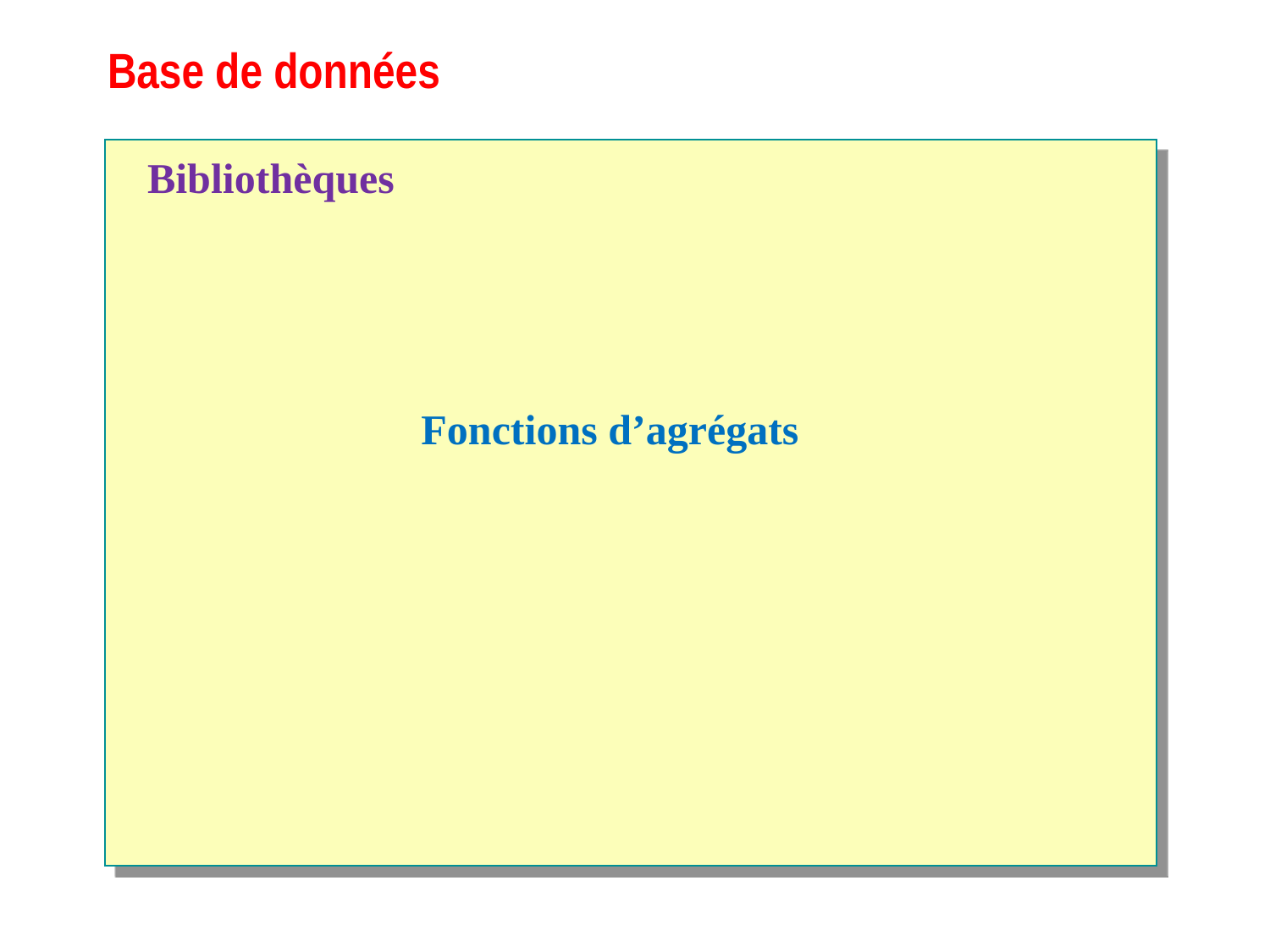

# Base de données
Bibliothèques
Fonctions d’agrégats